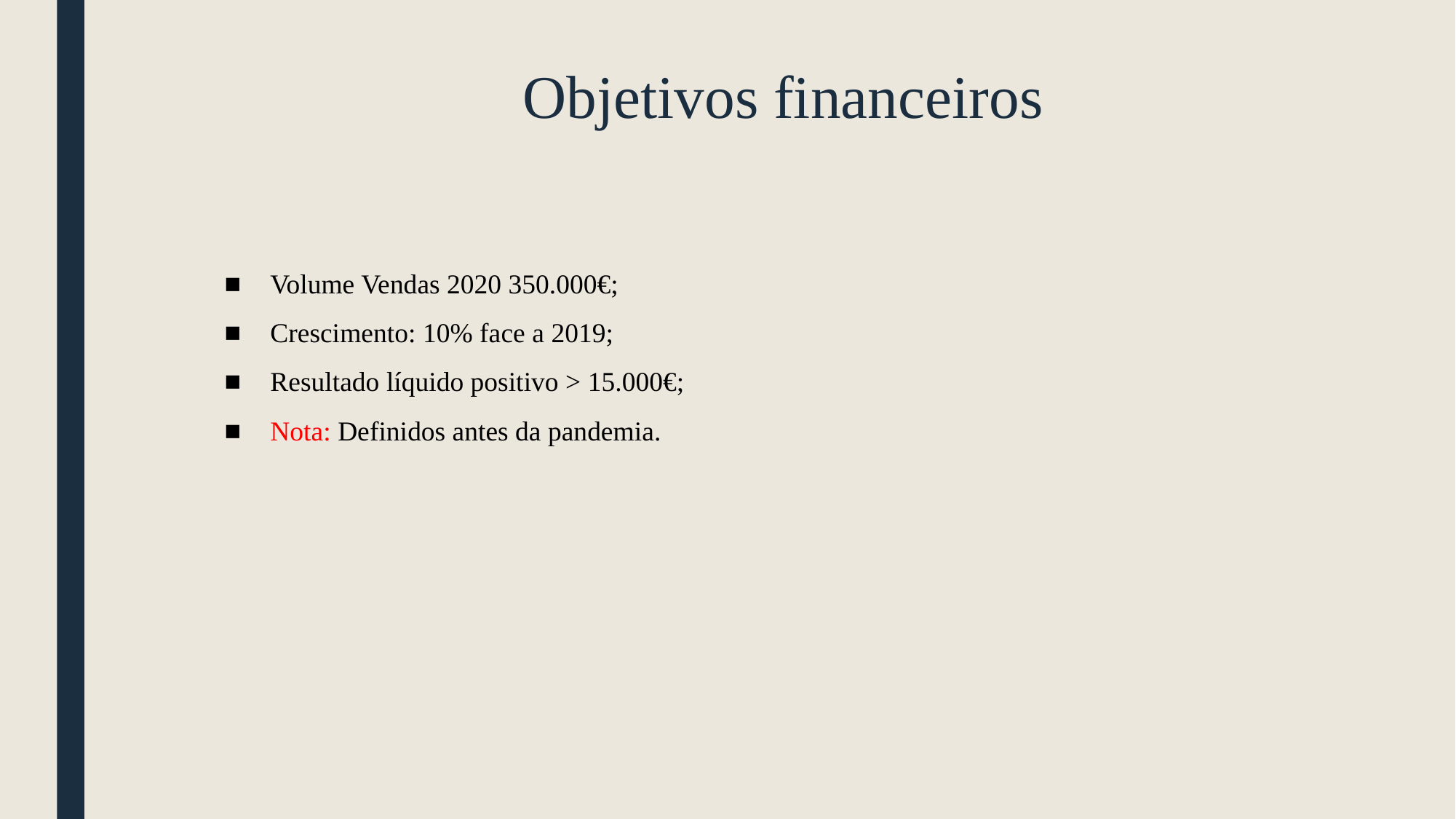

# Objetivos financeiros
Volume Vendas 2020 350.000€;
Crescimento: 10% face a 2019;
Resultado líquido positivo > 15.000€;
Nota: Definidos antes da pandemia.